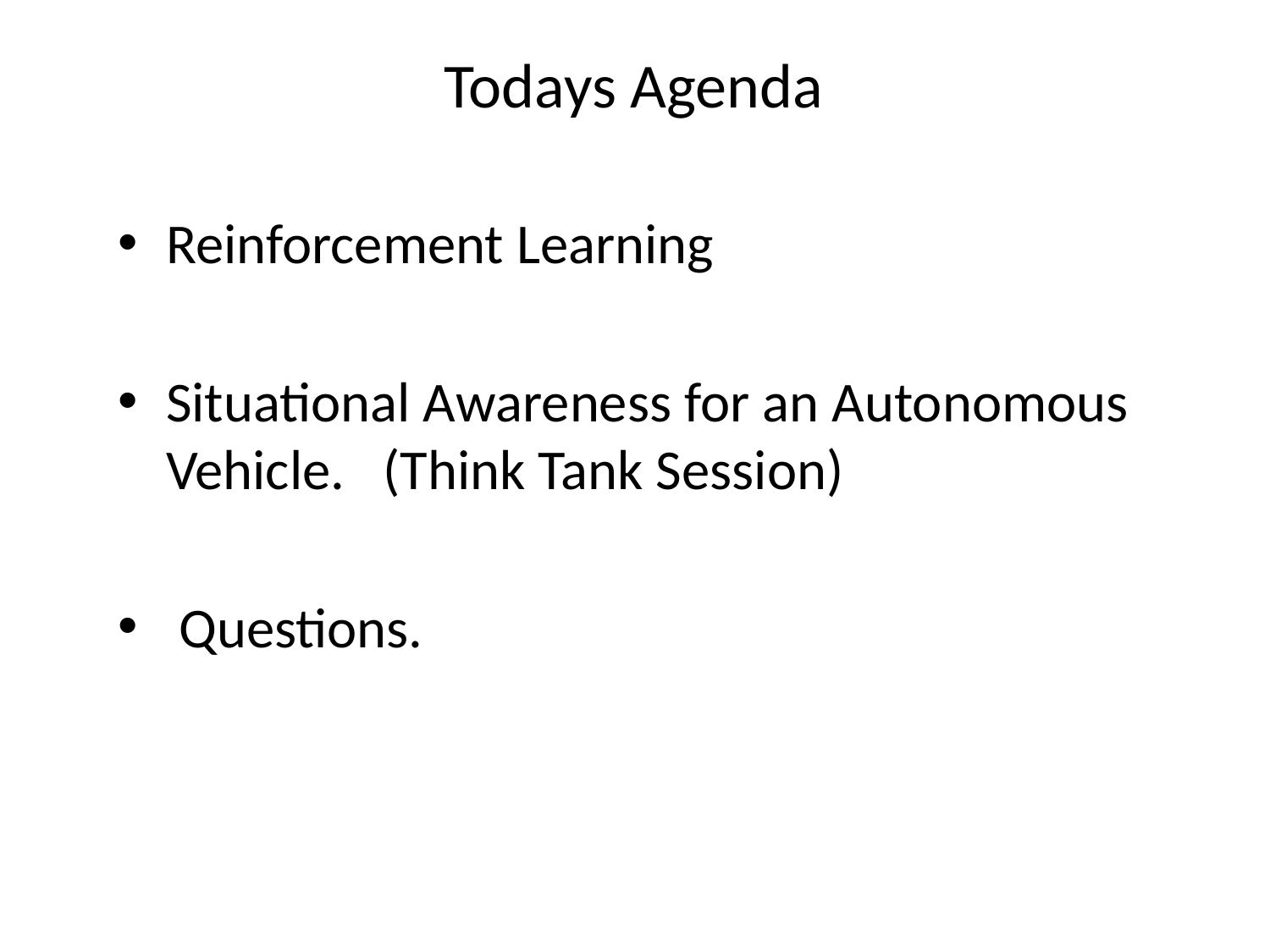

Todays Agenda
Reinforcement Learning

Situational Awareness for an Autonomous Vehicle.   (Think Tank Session)

 Questions.